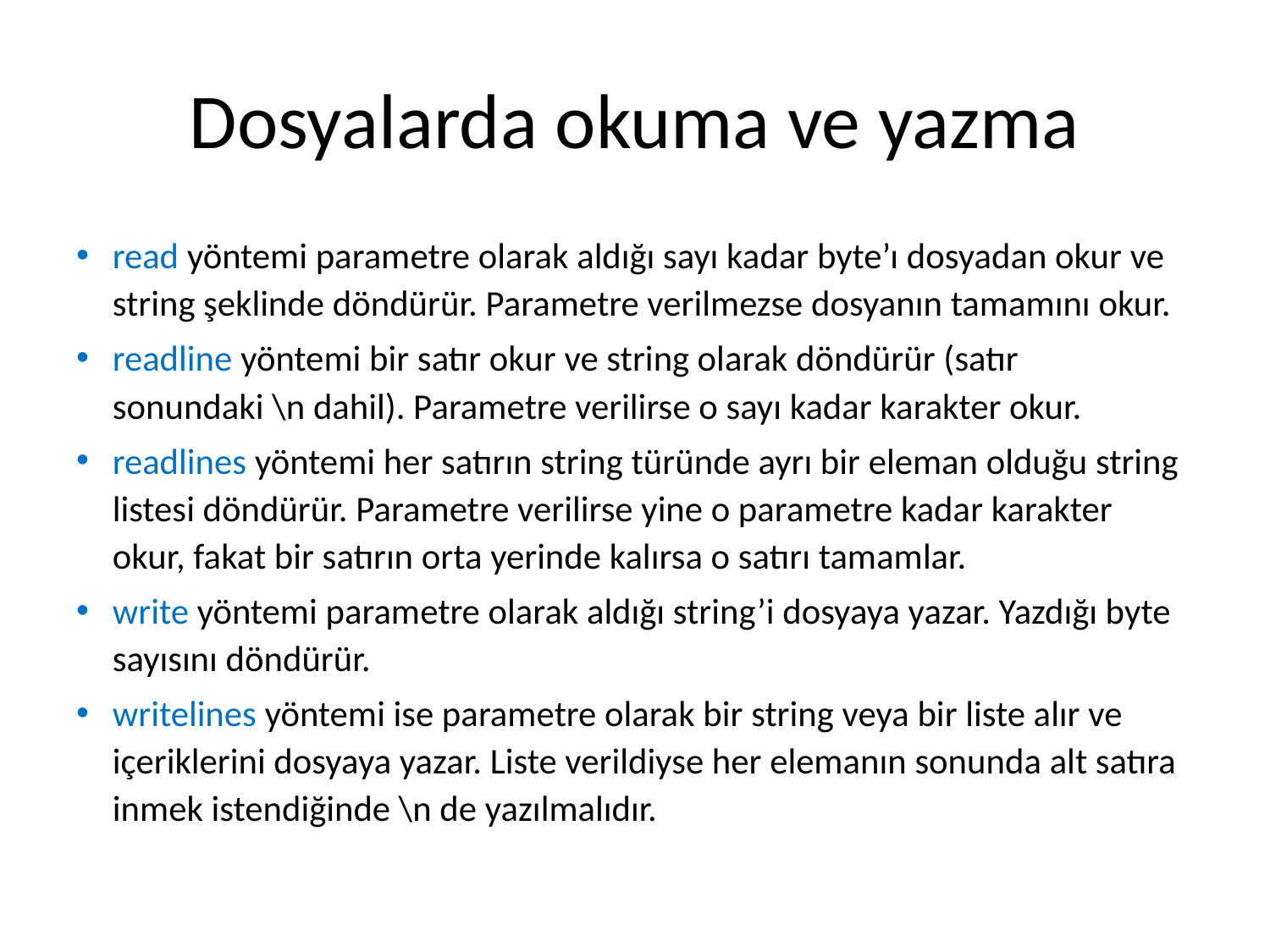

# Dosyalarda okuma ve yazma
read yöntemi parametre olarak aldığı sayı kadar byte’ı dosyadan okur ve string şeklinde döndürür. Parametre verilmezse dosyanın tamamını okur.
readline yöntemi bir satır okur ve string olarak döndürür (satır sonundaki \n dahil). Parametre verilirse o sayı kadar karakter okur.
readlines yöntemi her satırın string türünde ayrı bir eleman olduğu string listesi döndürür. Parametre verilirse yine o parametre kadar karakter okur, fakat bir satırın orta yerinde kalırsa o satırı tamamlar.
write yöntemi parametre olarak aldığı string’i dosyaya yazar. Yazdığı byte sayısını döndürür.
writelines yöntemi ise parametre olarak bir string veya bir liste alır ve içeriklerini dosyaya yazar. Liste verildiyse her elemanın sonunda alt satıra inmek istendiğinde \n de yazılmalıdır.